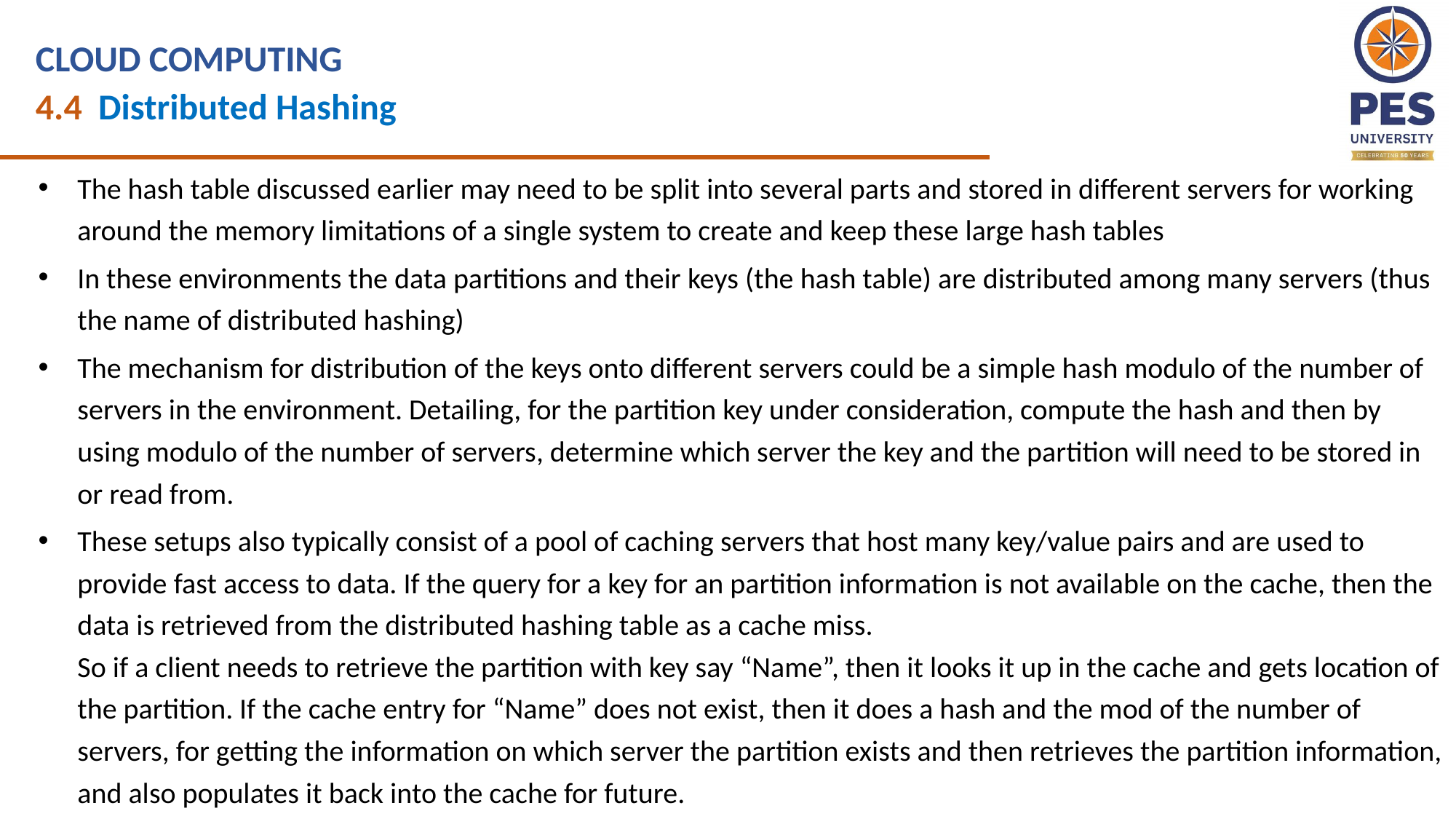

CLOUD COMPUTING
4.4  Distributed Hashing
The hash table discussed earlier may need to be split into several parts and stored in different servers for working around the memory limitations of a single system to create and keep these large hash tables
In these environments the data partitions and their keys (the hash table) are distributed among many servers (thus the name of distributed hashing)
The mechanism for distribution of the keys onto different servers could be a simple hash modulo of the number of servers in the environment. Detailing, for the partition key under consideration, compute the hash and then by using modulo of the number of servers, determine which server the key and the partition will need to be stored in or read from.
These setups also typically consist of a pool of caching servers that host many key/value pairs and are used to provide fast access to data. If the query for a key for an partition information is not available on the cache, then the data is retrieved from the distributed hashing table as a cache miss.
So if a client needs to retrieve the partition with key say “Name”, then it looks it up in the cache and gets location of the partition. If the cache entry for “Name” does not exist, then it does a hash and the mod of the number of servers, for getting the information on which server the partition exists and then retrieves the partition information, and also populates it back into the cache for future.